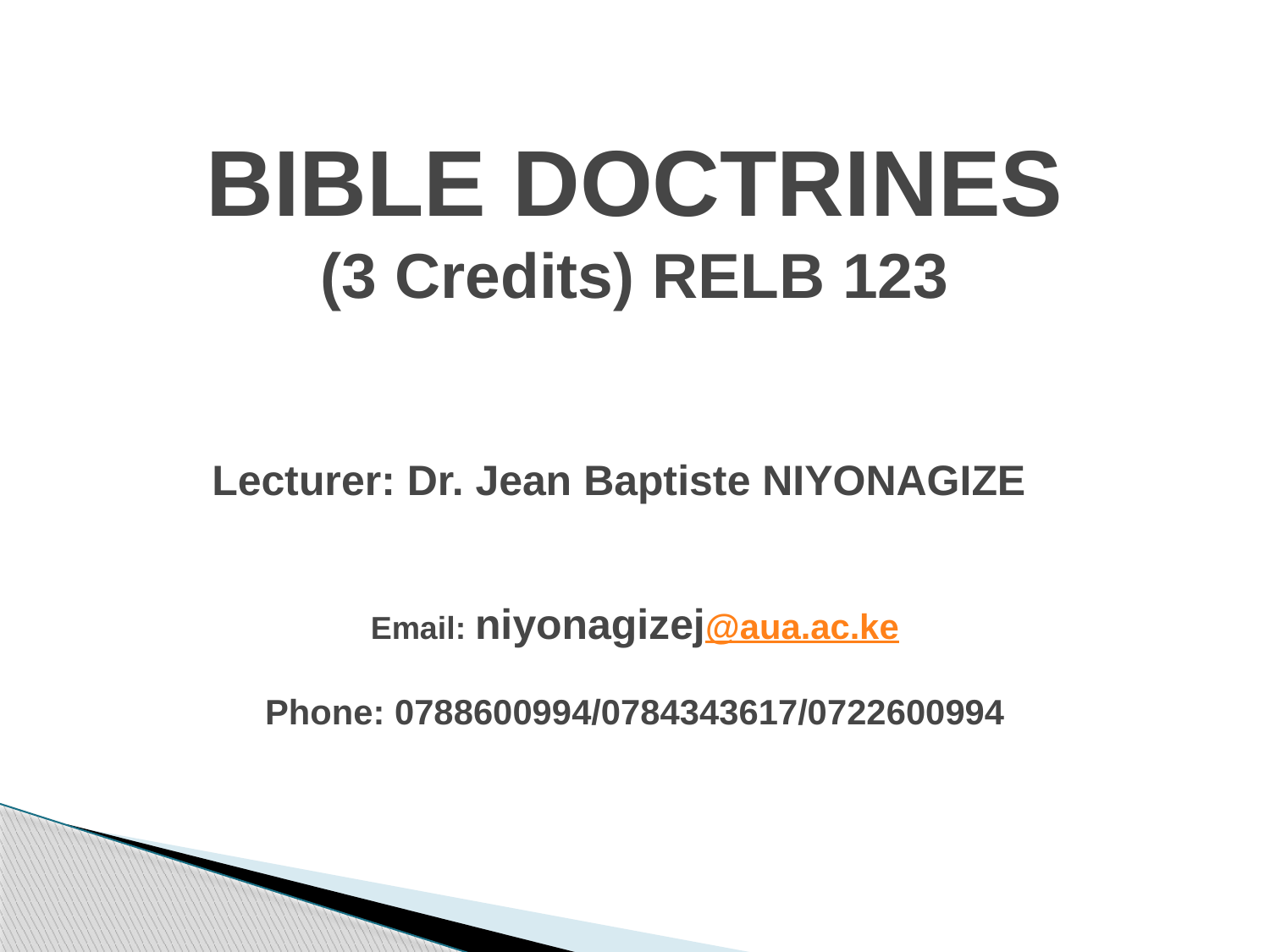

# BIBLE DOCTRINES (3 Credits) RELB 123 Lecturer: Dr. Jean Baptiste NIYONAGIZE Email: niyonagizej@aua.ac.ke Phone: 0788600994/0784343617/0722600994